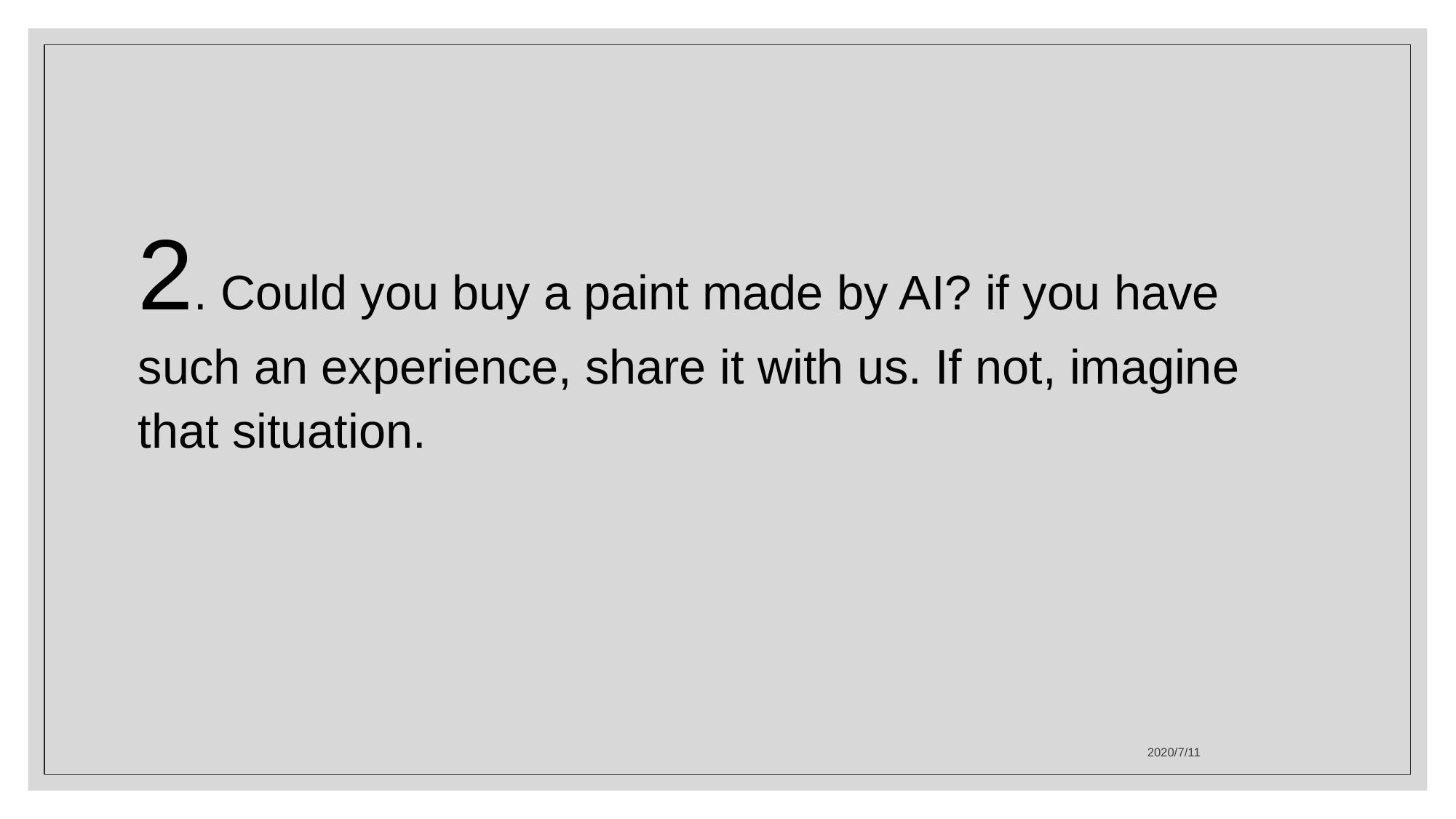

2. Could you buy a paint made by AI? if you have such an experience, share it with us. If not, imagine that situation.
2020/7/11